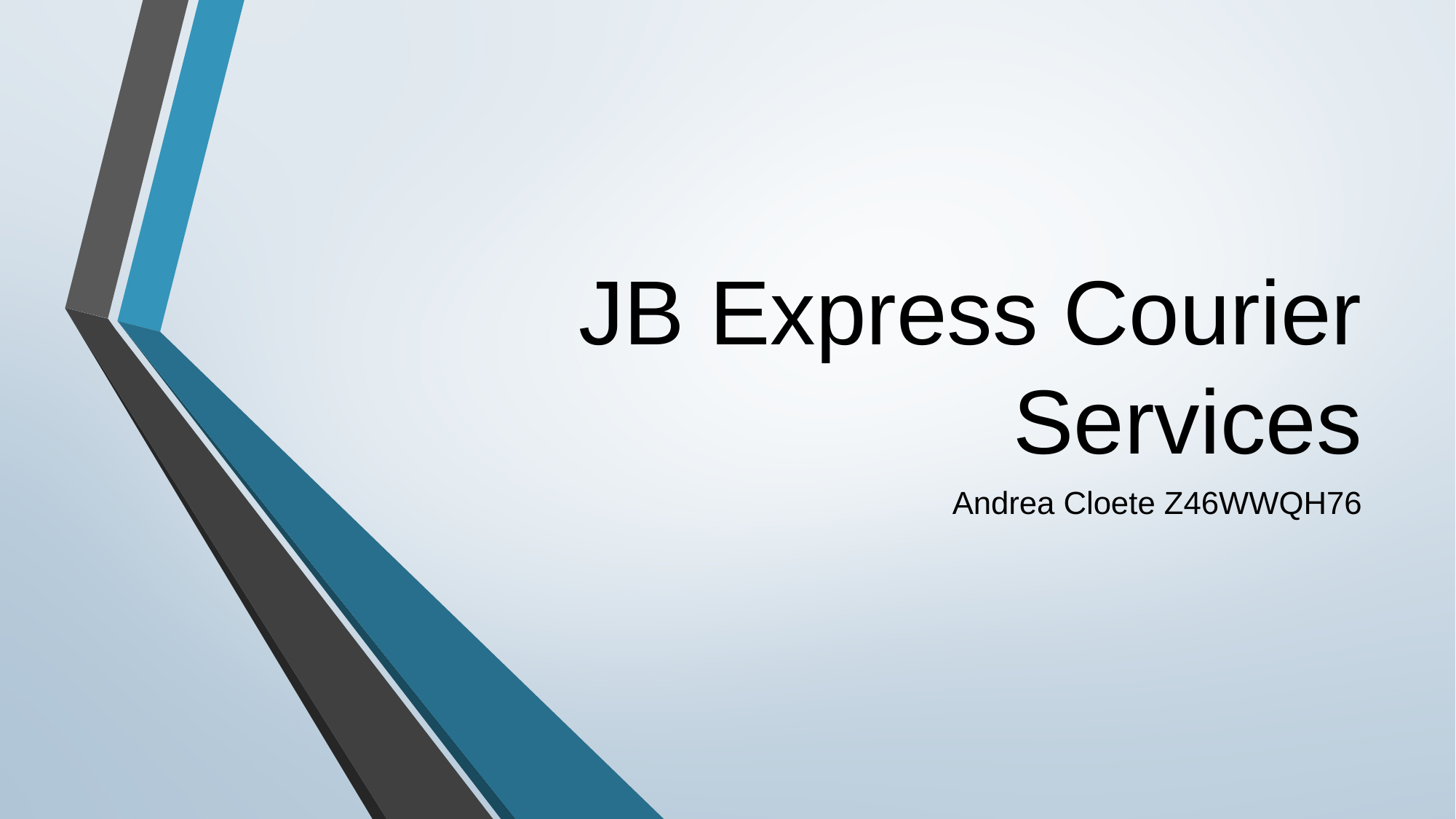

# JB Express Courier Services
Andrea Cloete Z46WWQH76